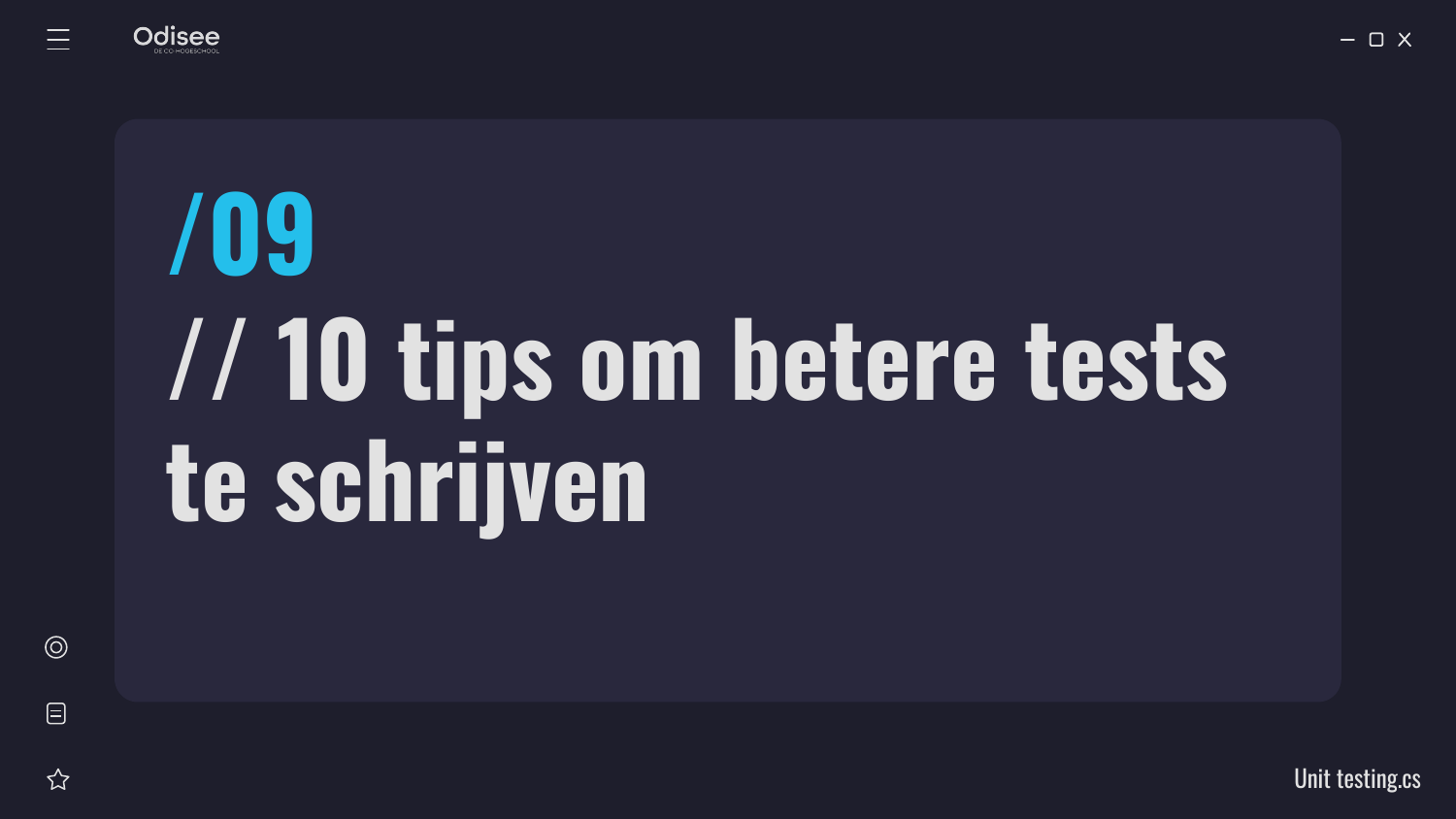

/09
# // 10 tips om betere tests te schrijven

Unit testing.cs